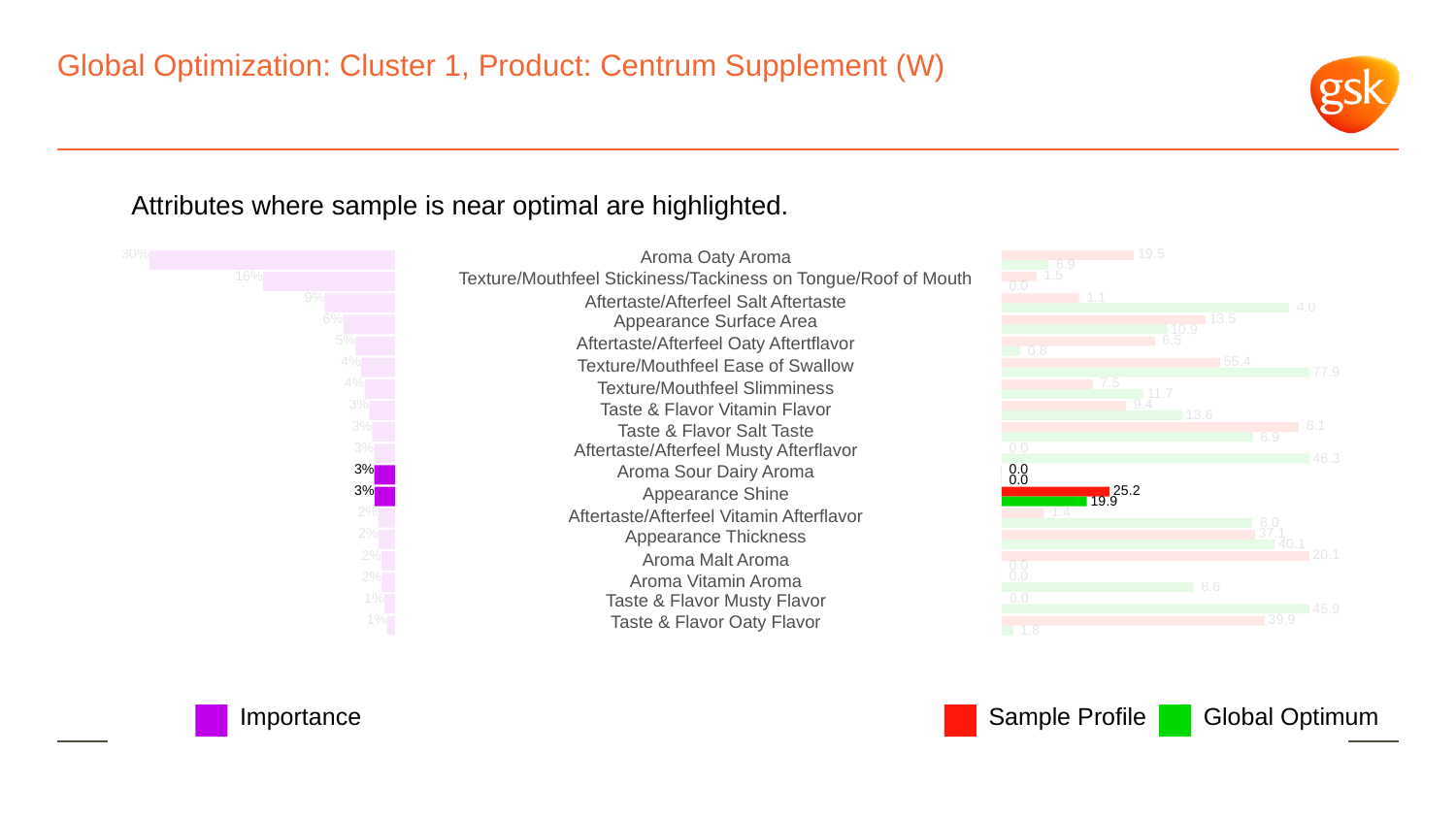

# Global Optimization: Cluster 1, Product: Centrum Supplement (W)

Attributes where sample is near optimal are highlighted.

 19.5
30%
Aroma Oaty Aroma

  6.9
  1.5
16%
Texture/Mouthfeel Stickiness/Tackiness on Tongue/Roof of Mouth

  0.0
9%
  1.1

Aftertaste/Afterfeel Salt Aftertaste

  4.0
 13.5
6%
Appearance Surface Area

 10.9
  6.5
5%
Aftertaste/Afterfeel Oaty Aftertflavor

  0.8
 55.4
4%

Texture/Mouthfeel Ease of Swallow

 77.9
4%
  7.5

Texture/Mouthfeel Slimminess

 11.7
  9.4
3%

Taste & Flavor Vitamin Flavor

 13.6
  8.1
3%

Taste & Flavor Salt Taste

  6.9
  0.0
3%
Aftertaste/Afterfeel Musty Afterflavor

 46.3
  0.0
3%
Aroma Sour Dairy Aroma

  0.0
 25.2
3%
Appearance Shine

 19.9
2%
  1.4

Aftertaste/Afterfeel Vitamin Afterflavor

  8.0
 37.1
2%
Appearance Thickness

 40.1
 20.1
2%

Aroma Malt Aroma

  0.0
  0.0
2%

Aroma Vitamin Aroma

  8.6
  0.0
1%
Taste & Flavor Musty Flavor

 45.9
 39.9
1%
Taste & Flavor Oaty Flavor

  1.8

Global Optimum
Sample Profile
Importance